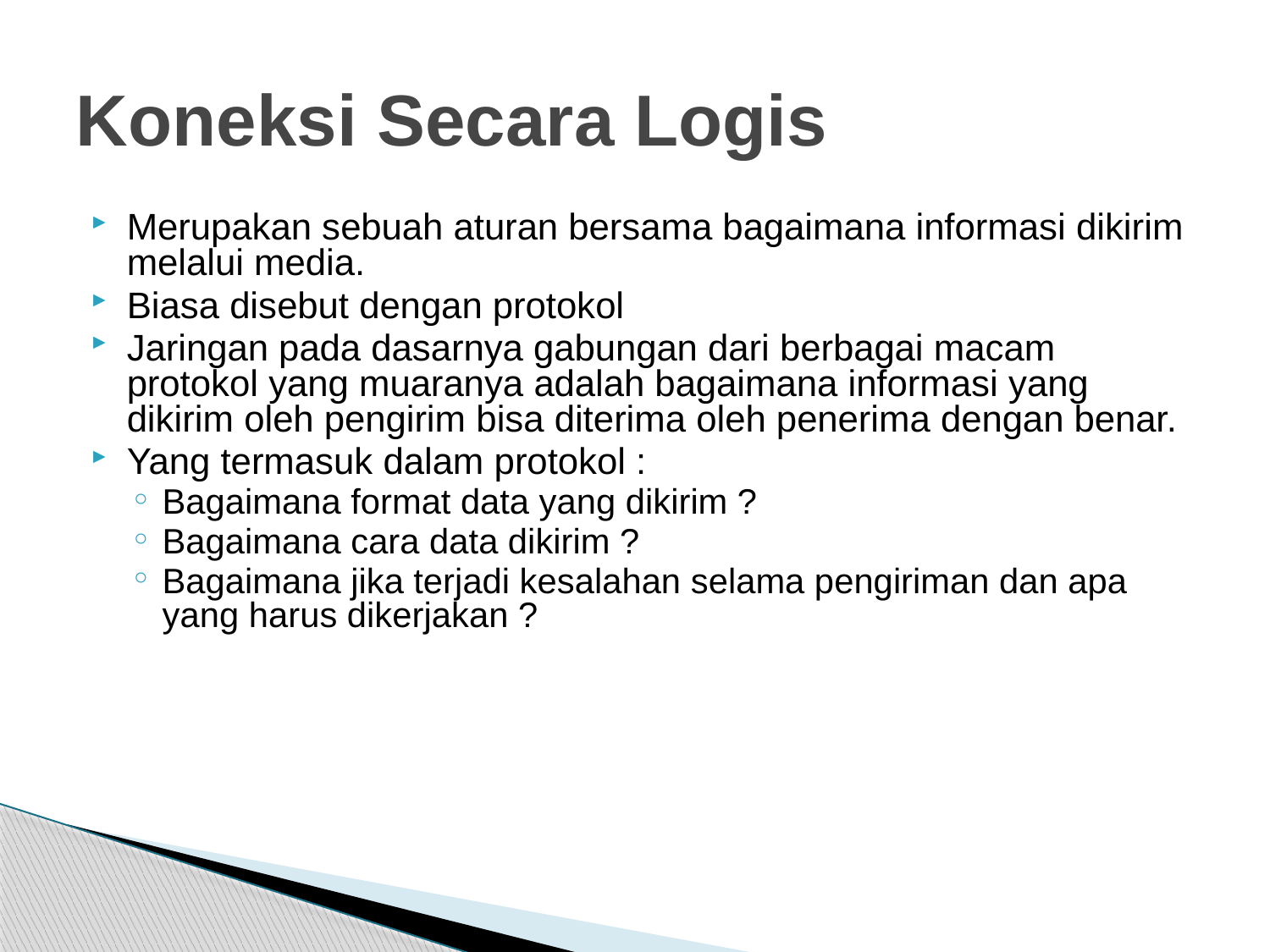

# Koneksi Secara Logis
Merupakan sebuah aturan bersama bagaimana informasi dikirim melalui media.
Biasa disebut dengan protokol
Jaringan pada dasarnya gabungan dari berbagai macam protokol yang muaranya adalah bagaimana informasi yang dikirim oleh pengirim bisa diterima oleh penerima dengan benar.
Yang termasuk dalam protokol :
Bagaimana format data yang dikirim ?
Bagaimana cara data dikirim ?
Bagaimana jika terjadi kesalahan selama pengiriman dan apa yang harus dikerjakan ?